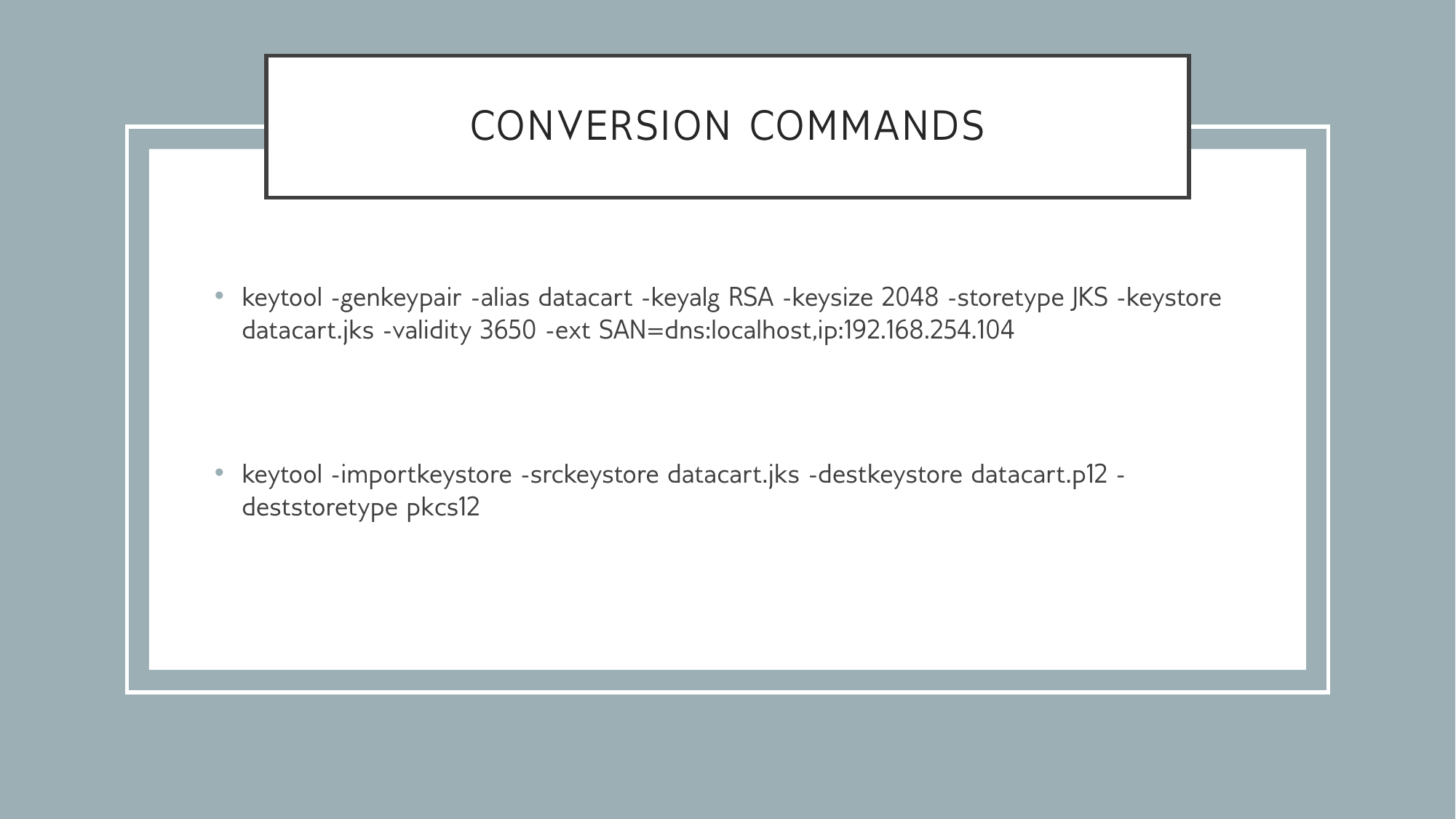

# Conversion commands

keytool -genkeypair -alias datacart -keyalg RSA -keysize 2048 -storetype JKS -keystore datacart.jks -validity 3650 -ext SAN=dns:localhost,ip:192.168.254.104

keytool -importkeystore -srckeystore datacart.jks -destkeystore datacart.p12 -deststoretype pkcs12